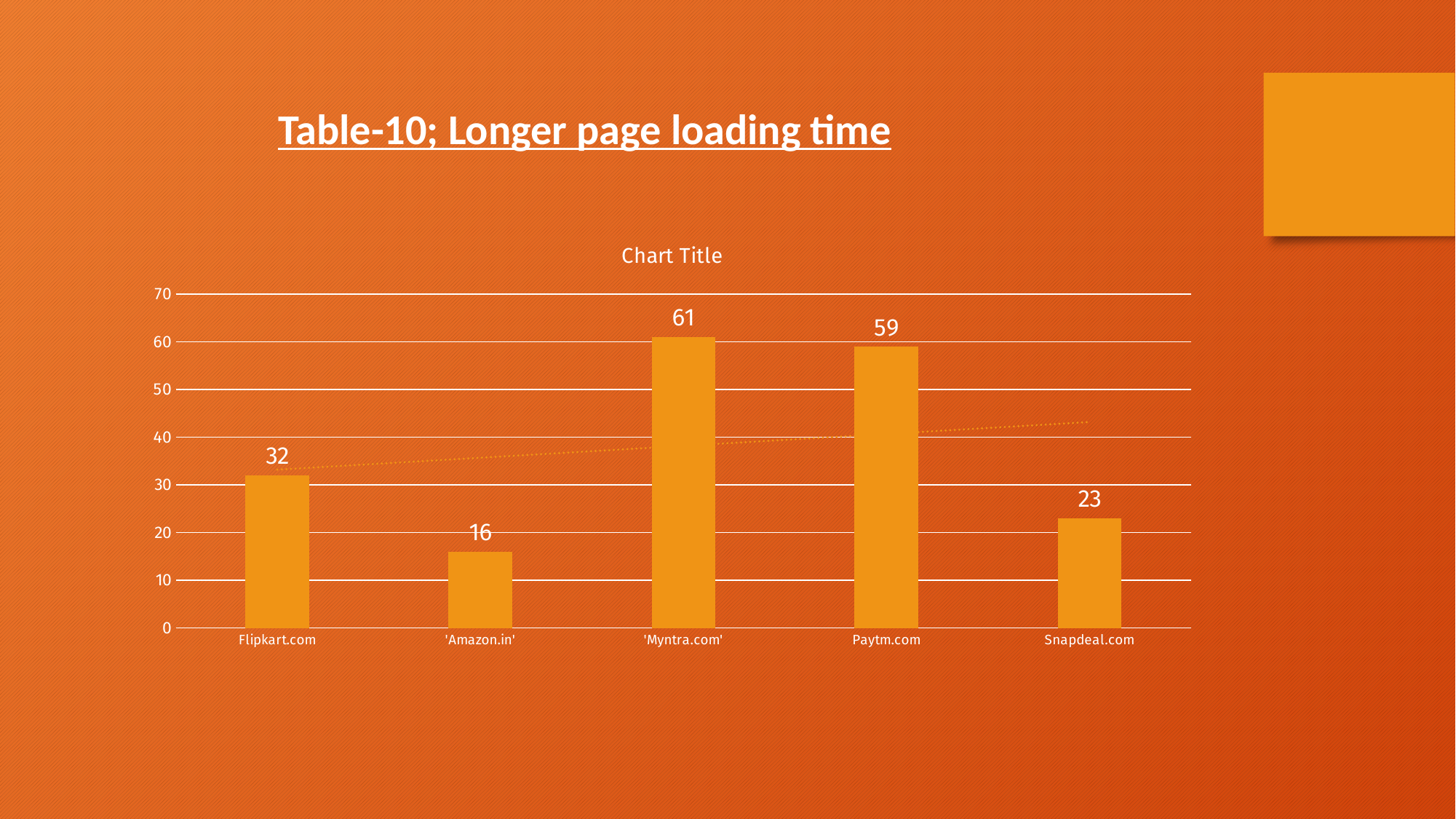

Table-10; Longer page loading time

### Chart:

| Category |  |
|---|---|
| Flipkart.com | 32.0 |
| 'Amazon.in' | 16.0 |
| 'Myntra.com' | 61.0 |
| Paytm.com | 59.0 |
| Snapdeal.com | 23.0 |